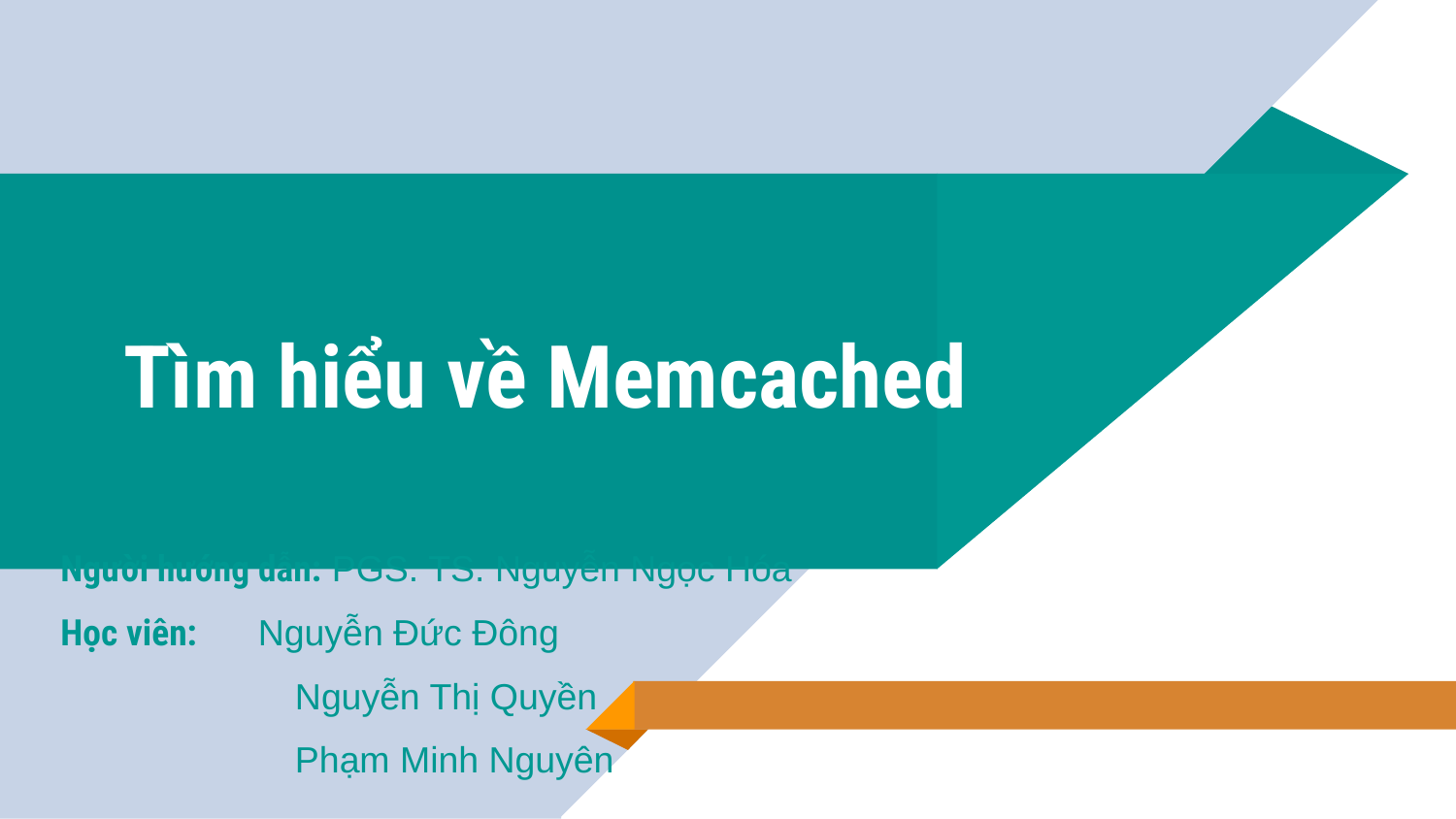

# Tìm hiểu về Memcached
Người hướng dẫn: PGS. TS. Nguyễn Ngọc Hóa
Học viên:      Nguyễn Đức Đông
                       Nguyễn Thị Quyền
                       Phạm Minh Nguyên